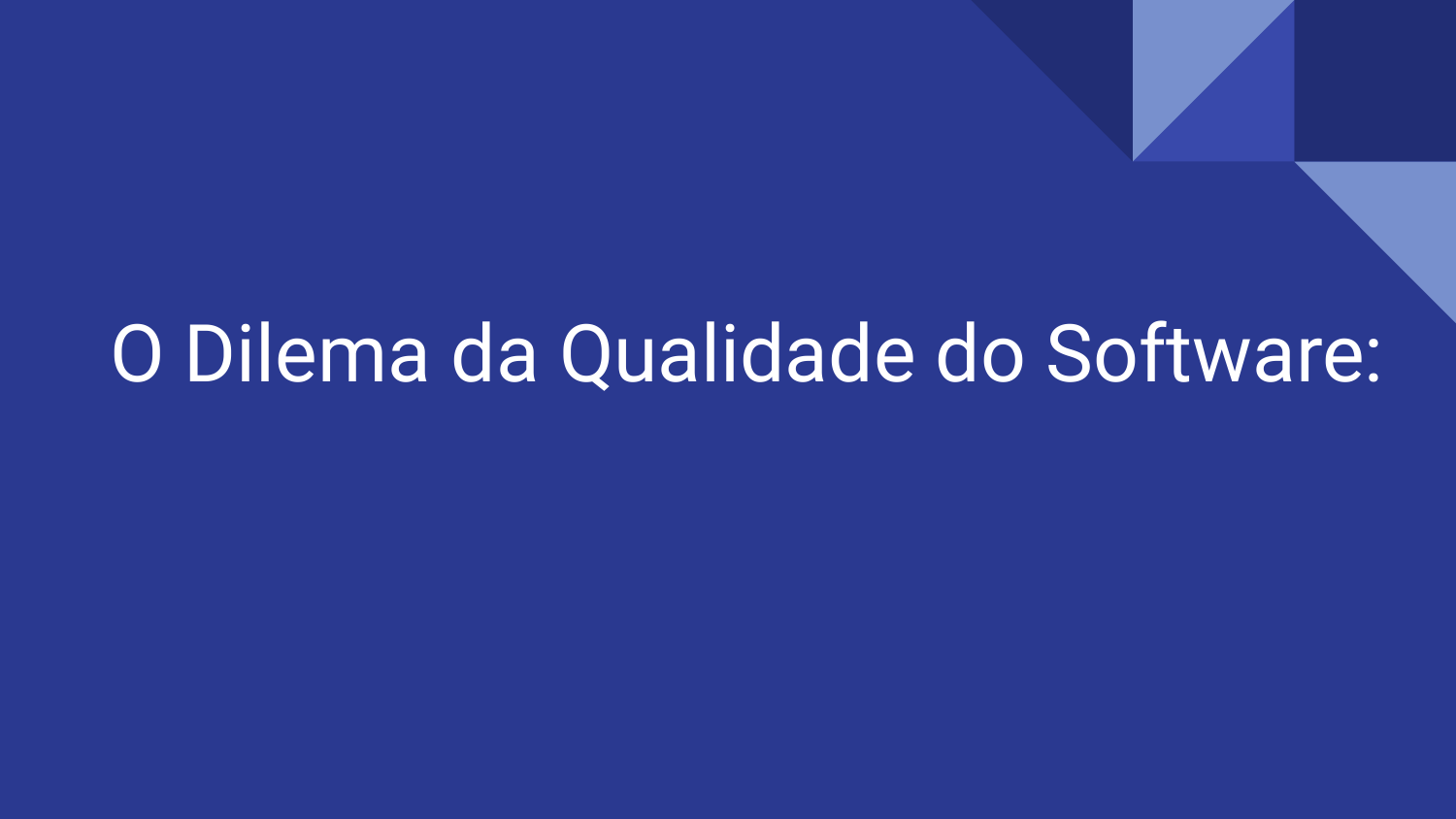

# O Dilema da Qualidade do Software: